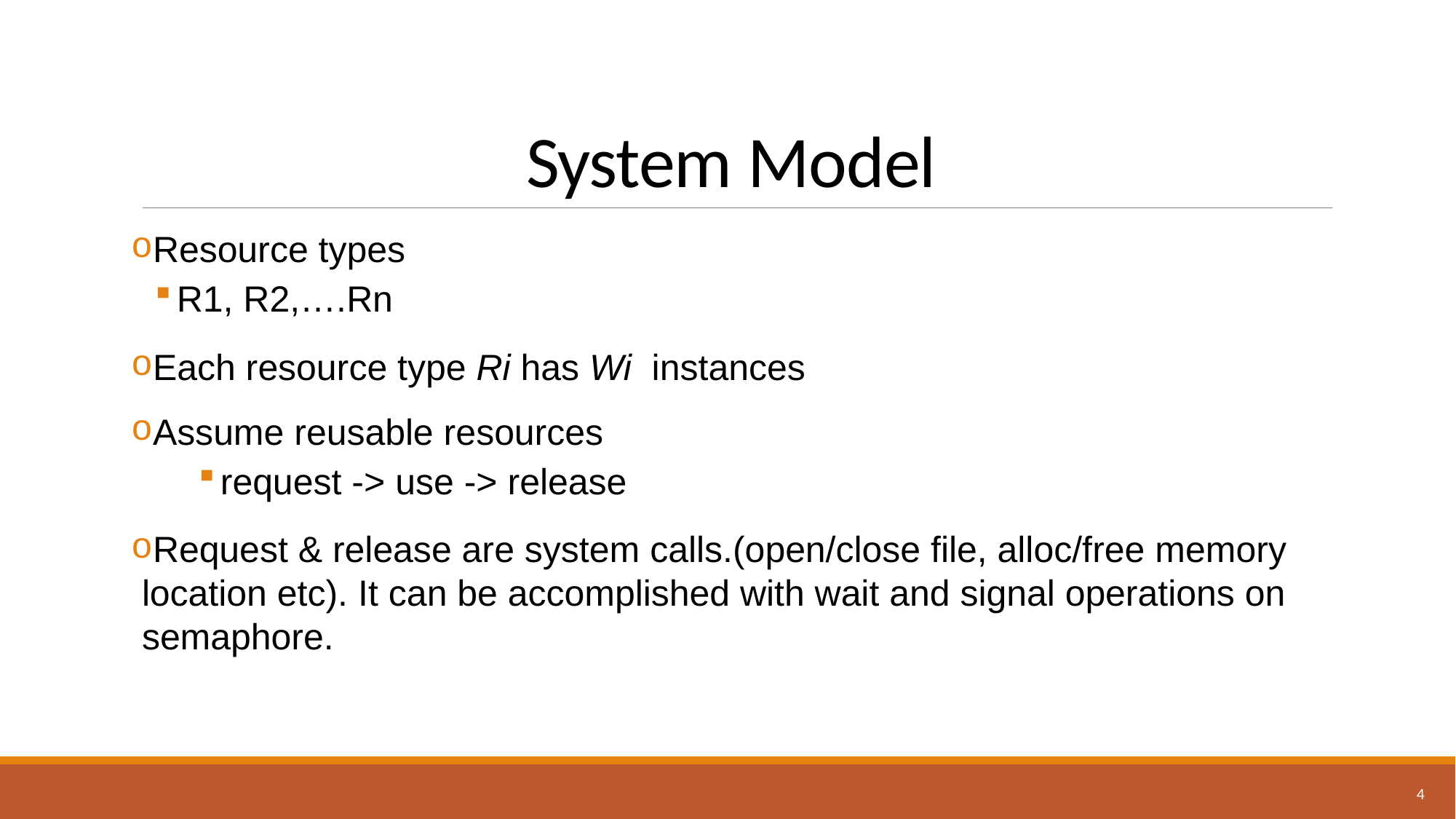

# System Model
Resource types
R1, R2,….Rn
Each resource type Ri has Wi  instances
Assume reusable resources
request -> use -> release
Request & release are system calls.(open/close file, alloc/free memory location etc). It can be accomplished with wait and signal operations on semaphore.

4